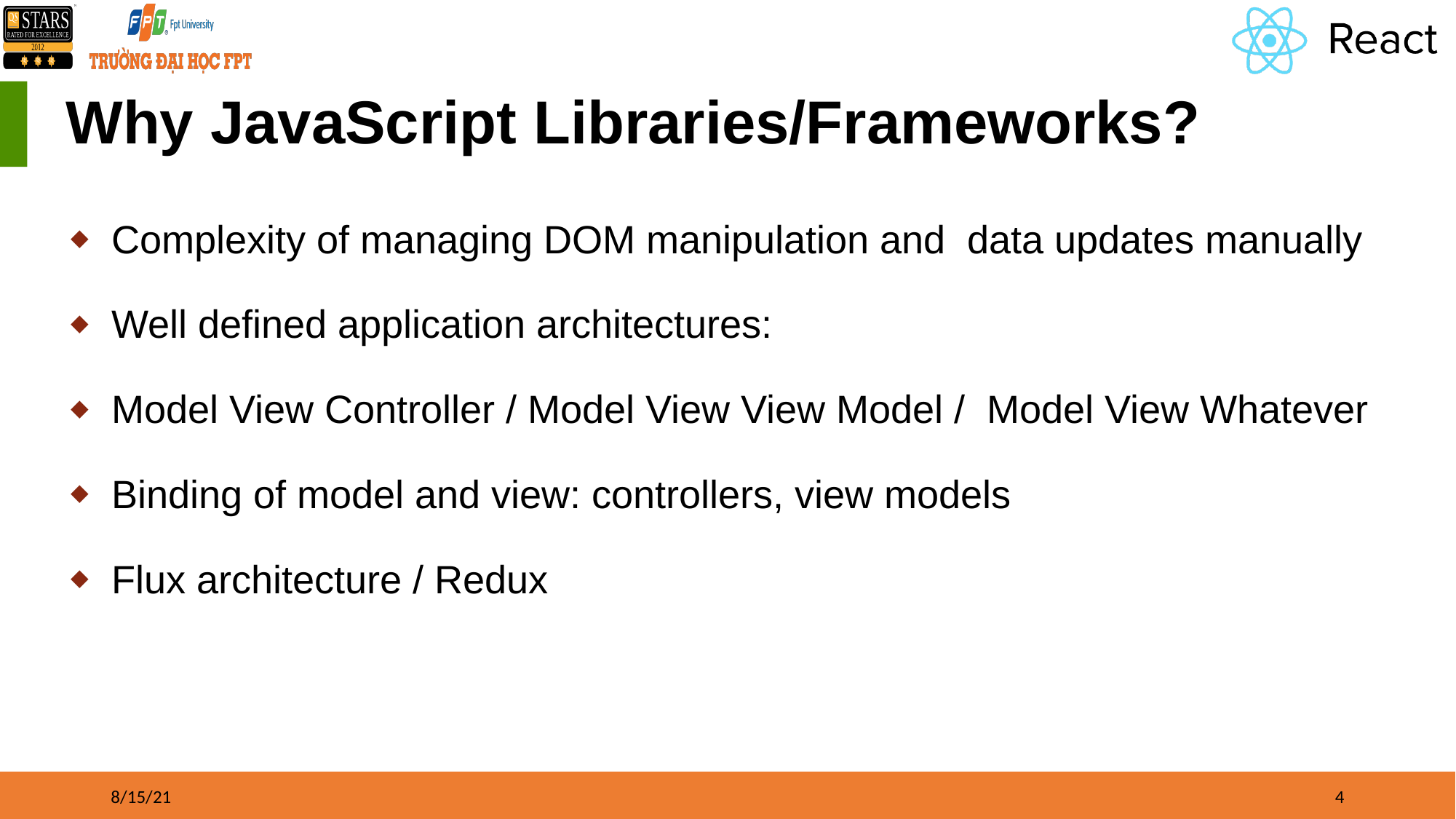

# Why JavaScript Libraries/Frameworks?
Complexity of managing DOM manipulation and  data updates manually
Well defined application architectures:
Model View Controller / Model View View Model /  Model View Whatever
Binding of model and view: controllers, view models
Flux architecture / Redux
8/15/21
4